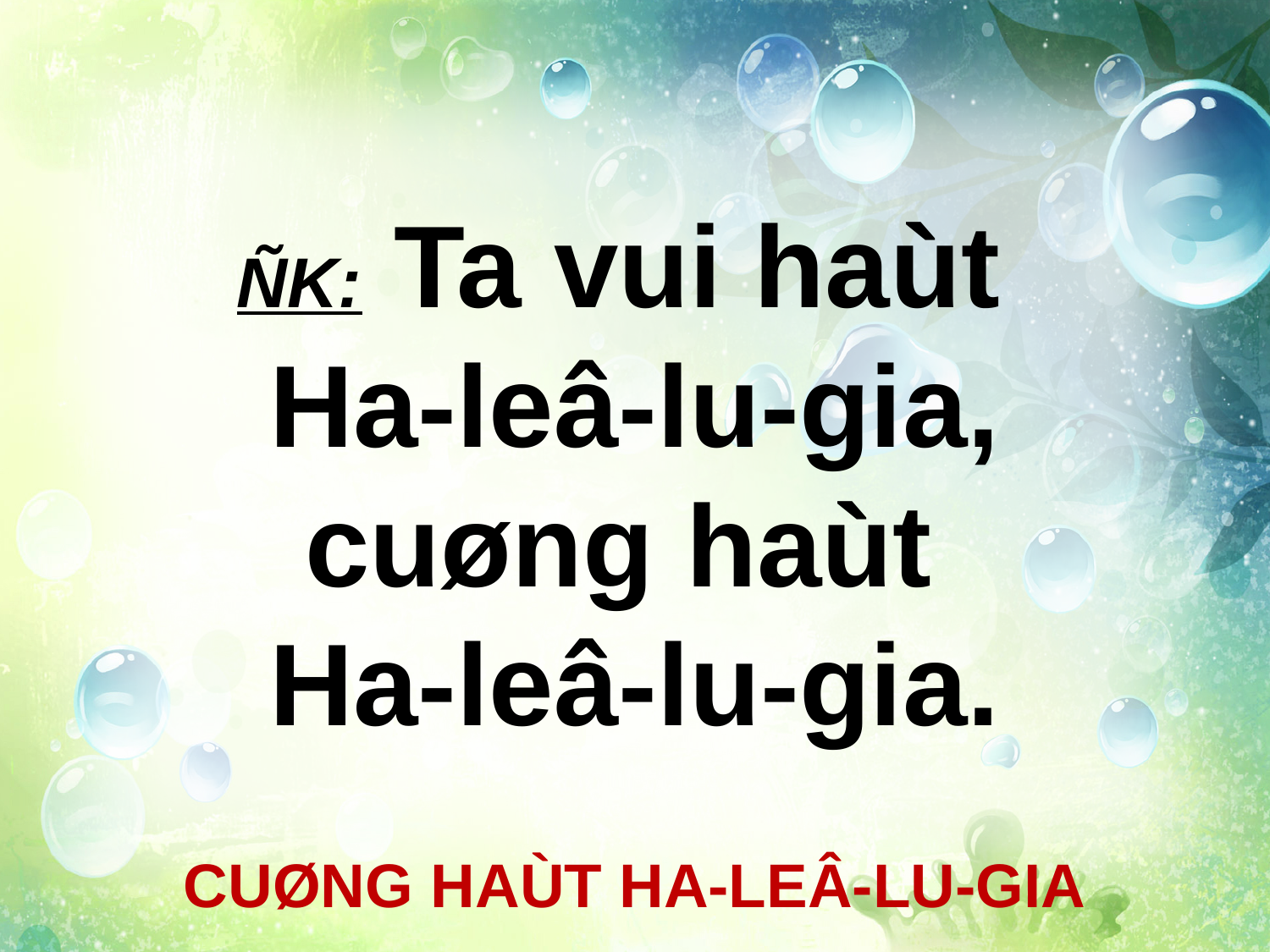

ÑK: Ta vui haùt
Ha-leâ-lu-gia,
cuøng haùt
Ha-leâ-lu-gia.
CUØNG HAÙT HA-LEÂ-LU-GIA